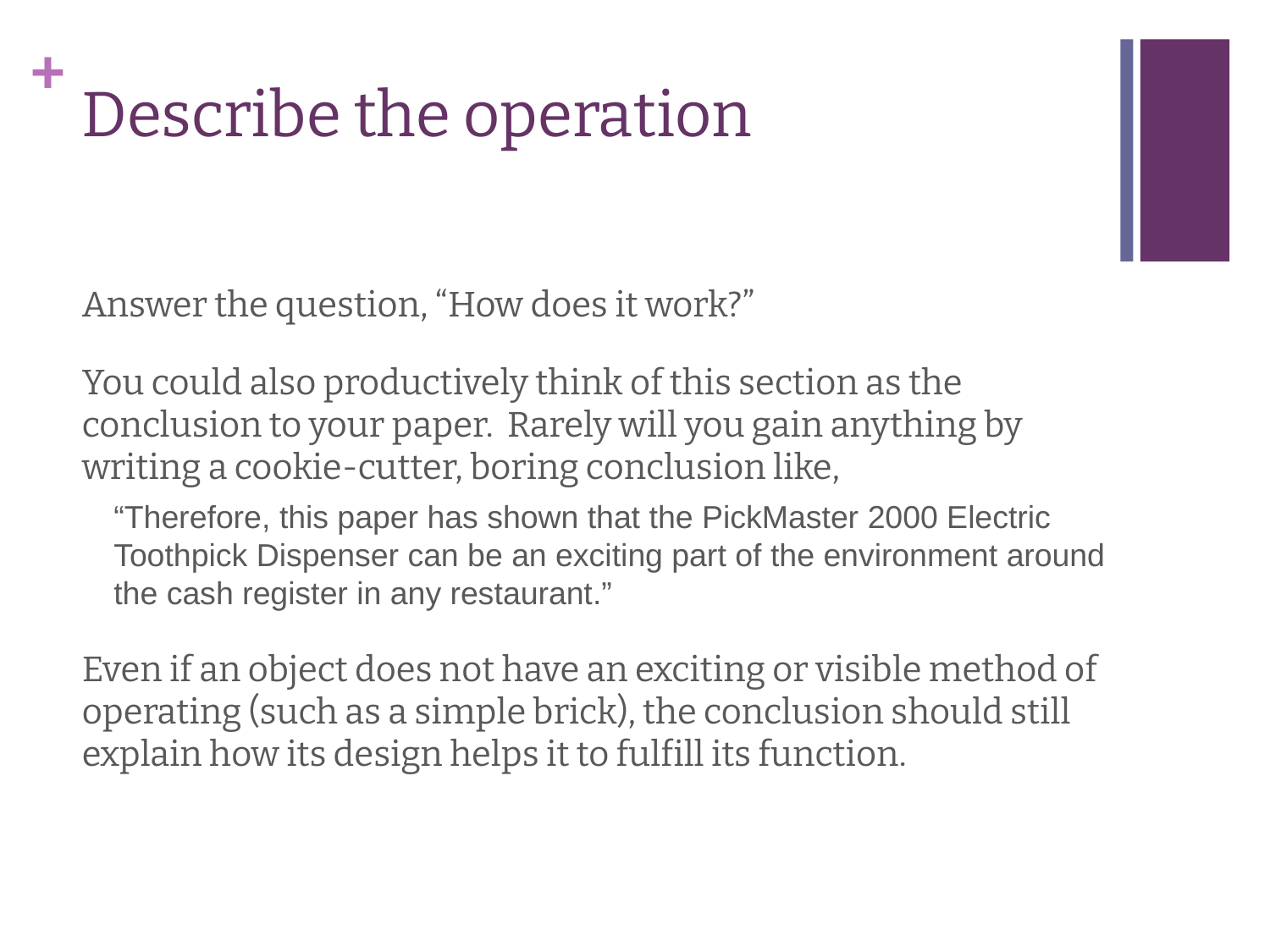

# Describe the operation
Answer the question, “How does it work?”
You could also productively think of this section as the conclusion to your paper.  Rarely will you gain anything by writing a cookie-cutter, boring conclusion like,
“Therefore, this paper has shown that the PickMaster 2000 Electric Toothpick Dispenser can be an exciting part of the environment around the cash register in any restaurant.”
Even if an object does not have an exciting or visible method of operating (such as a simple brick), the conclusion should still explain how its design helps it to fulfill its function.